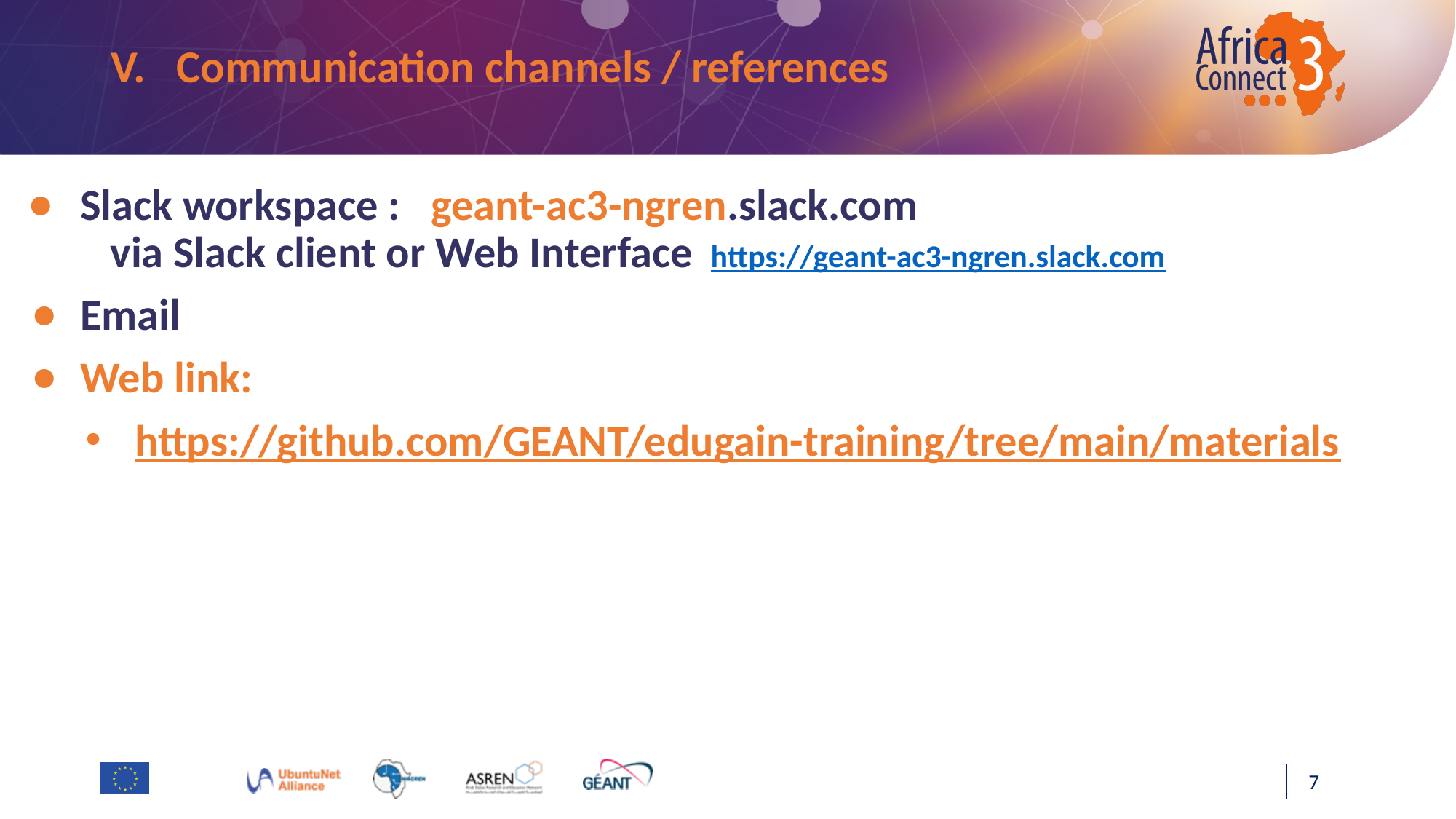

# V.   Communication channels / references
Slack workspace :   geant-ac3-ngren.slack.com
   via Slack client or Web Interface  https://geant-ac3-ngren.slack.com
Email
Web link:
https://github.com/GEANT/edugain-training/tree/main/materials

7